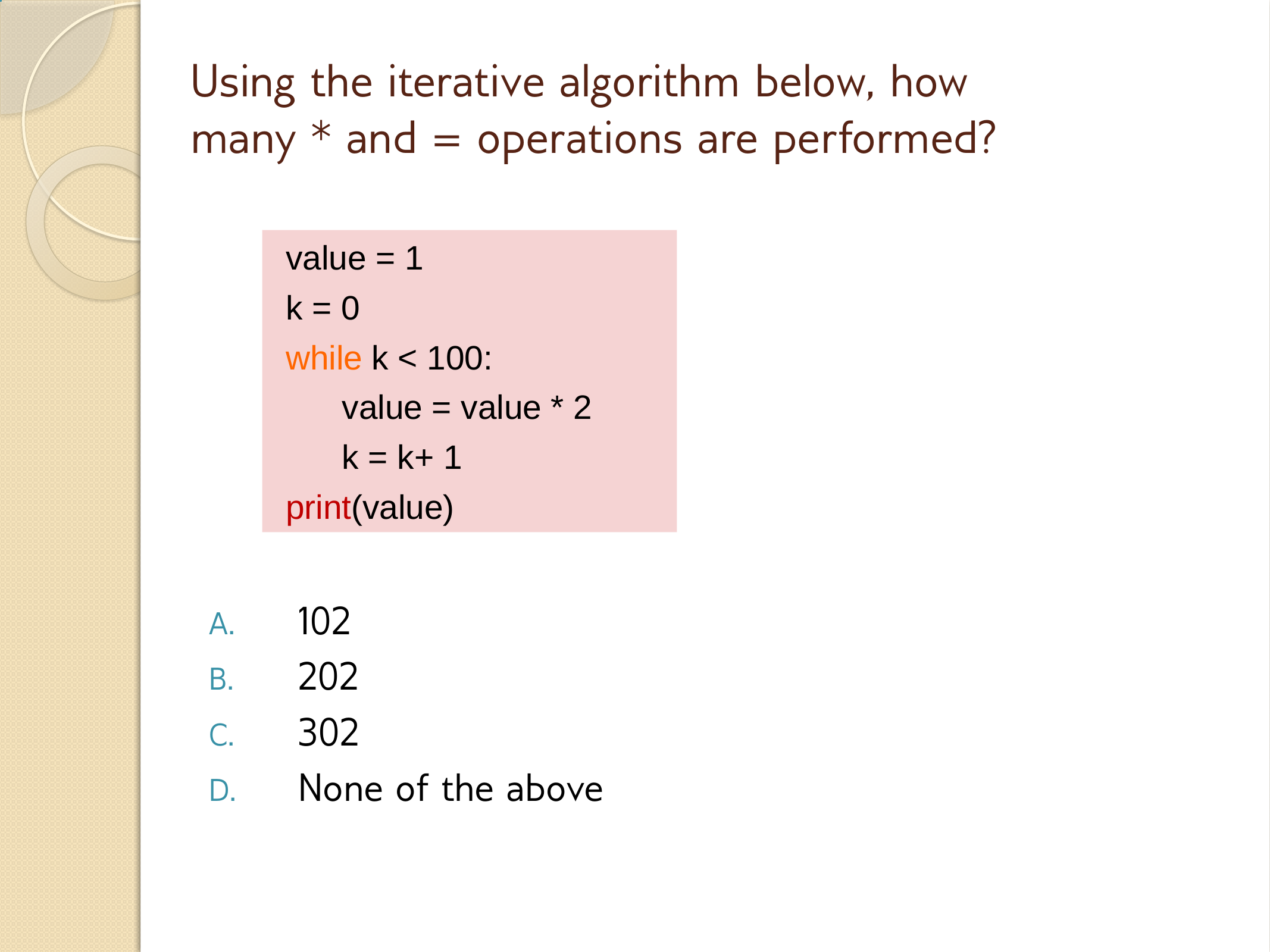

# Using the iterative algorithm below, how many * and = operations are performed?
value = 1
k = 0
while k < 100:
      value = value * 2
      k = k+ 1
print(value)

102
202
302
None of the above